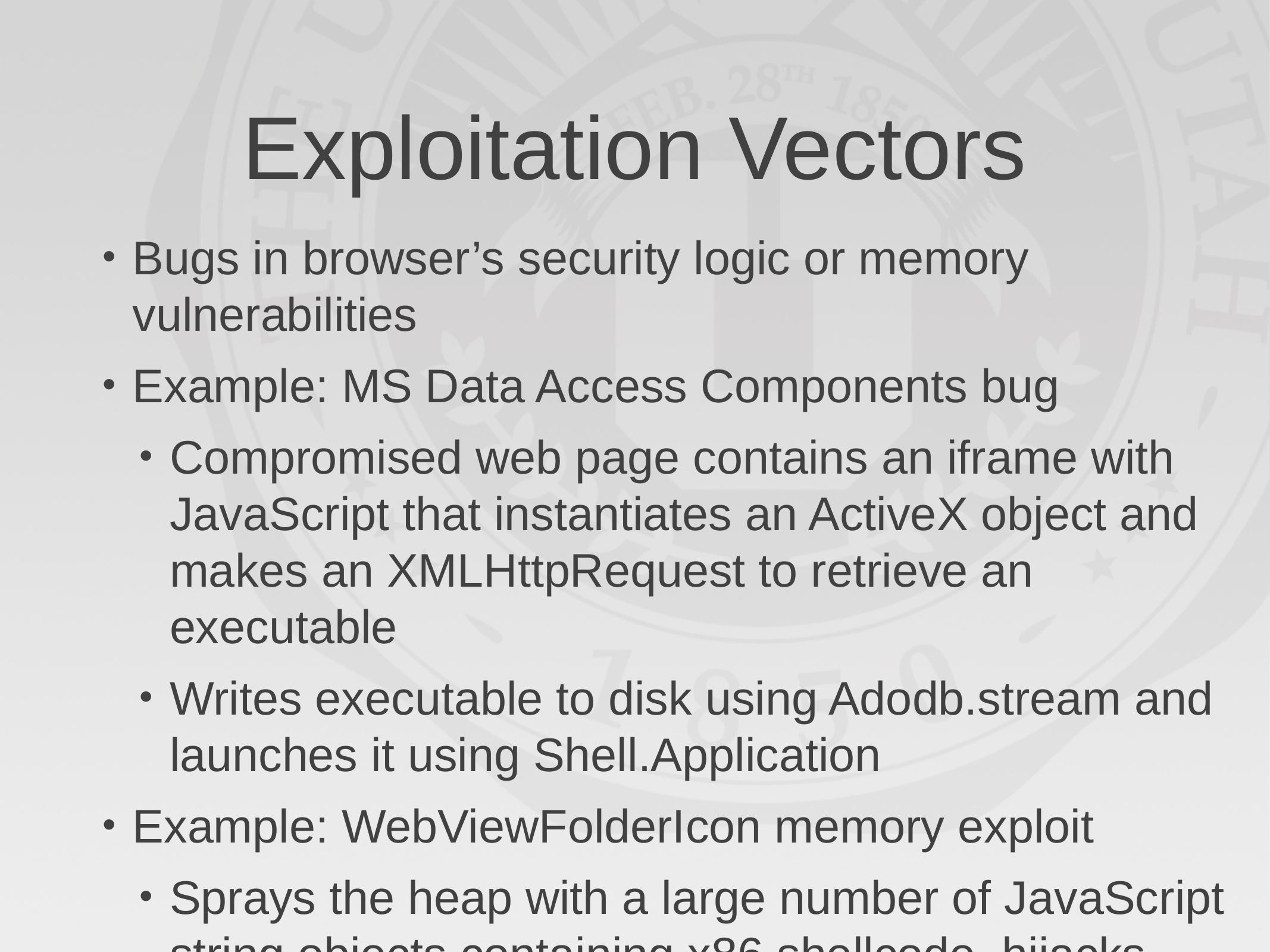

# Exploitation Vectors
Bugs in browser’s security logic or memory vulnerabilities
Example: MS Data Access Components bug
Compromised web page contains an iframe with JavaScript that instantiates an ActiveX object and makes an XMLHttpRequest to retrieve an executable
Writes executable to disk using Adodb.stream and launches it using Shell.Application
Example: WebViewFolderIcon memory exploit
Sprays the heap with a large number of JavaScript string objects containing x86 shellcode, hijacks control